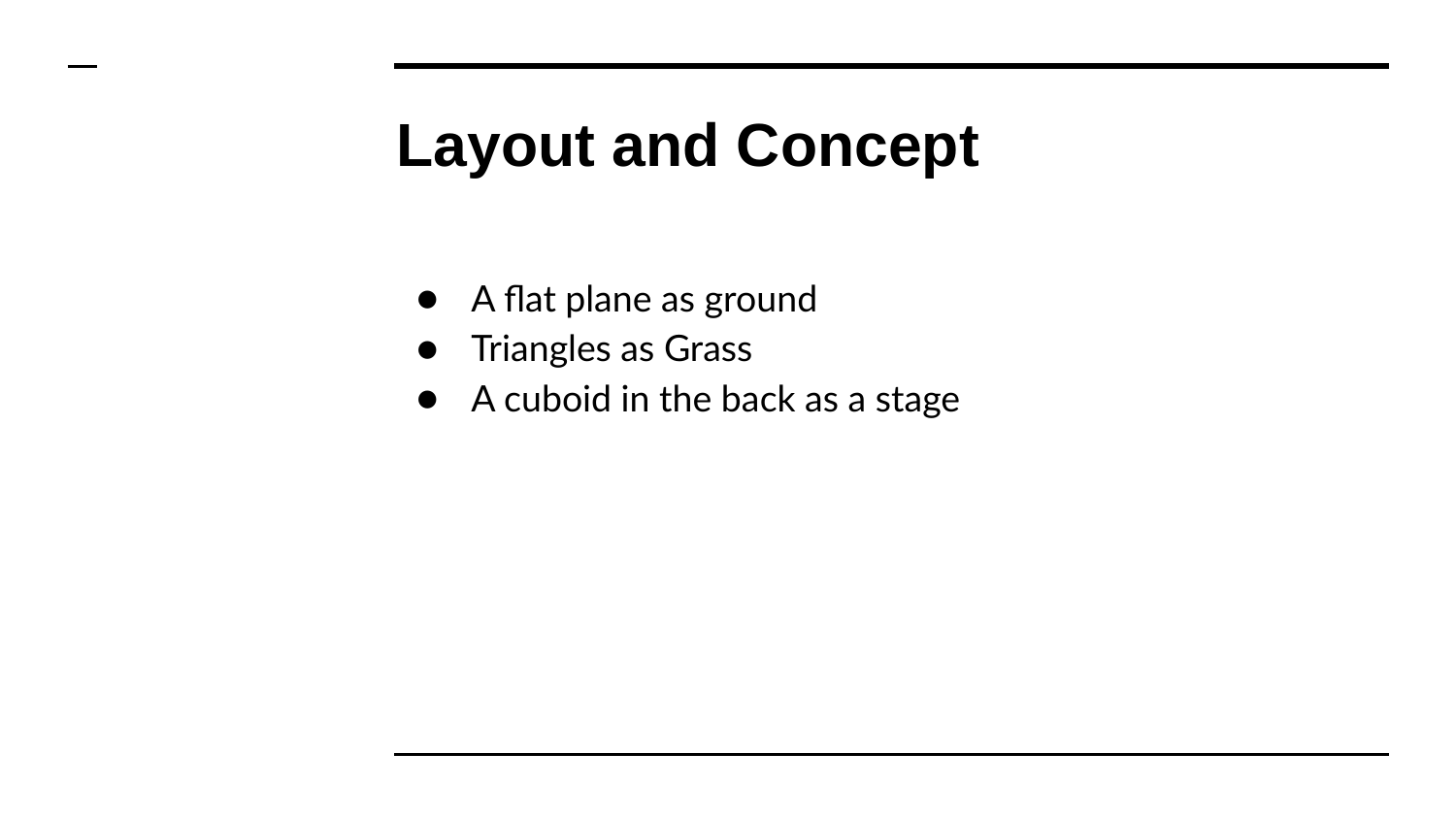

# Layout and Concept
A flat plane as ground
Triangles as Grass
A cuboid in the back as a stage